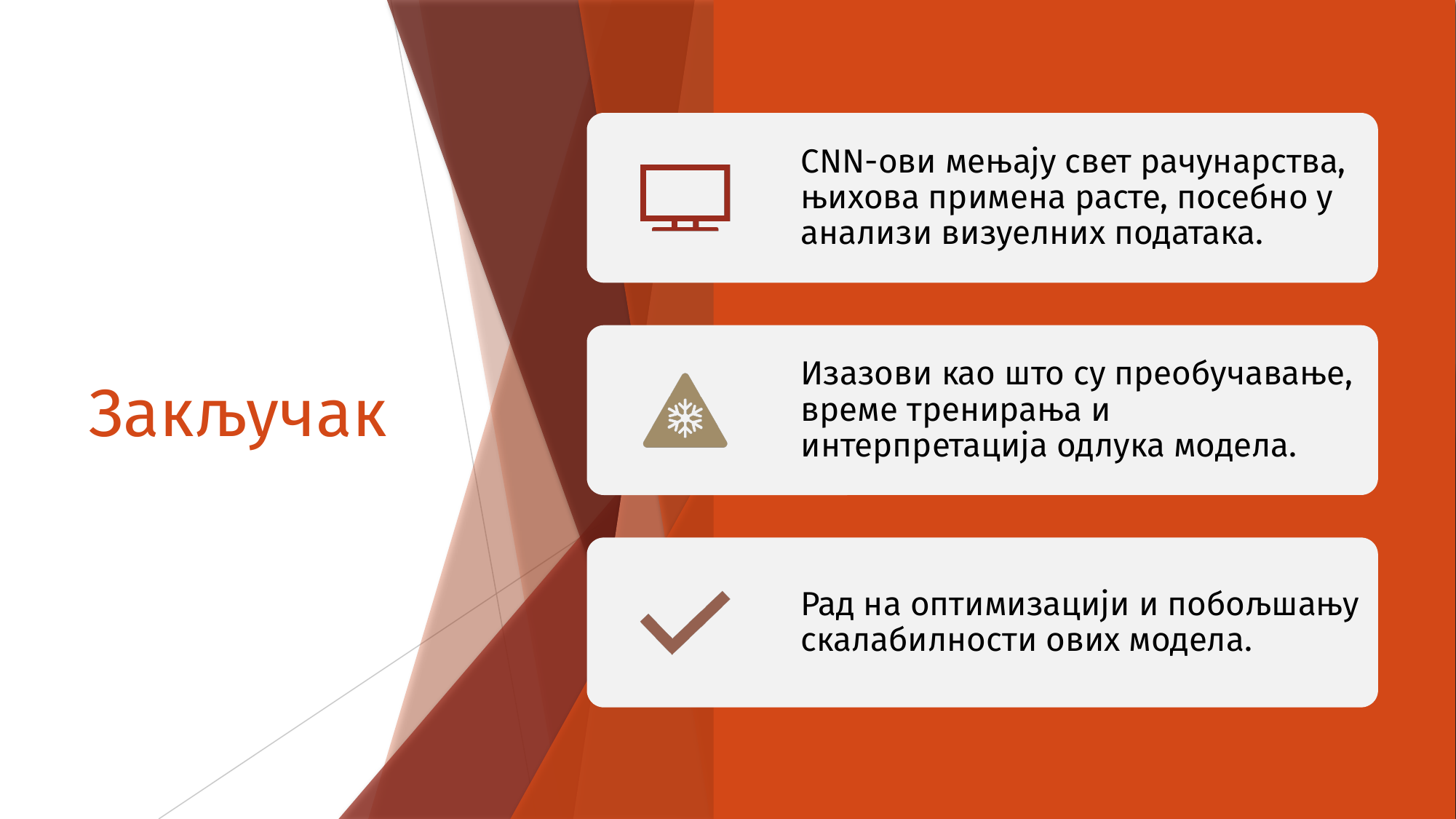

CNN-ови мењају свет рачунарства, њихова примена расте, посебно у анализи визуелних података.
Изазови као што су преобучавање, време тренирања и интерпретација одлука модела.
Рад на оптимизацији и побољшању скалабилности ових модела.
# Закључак